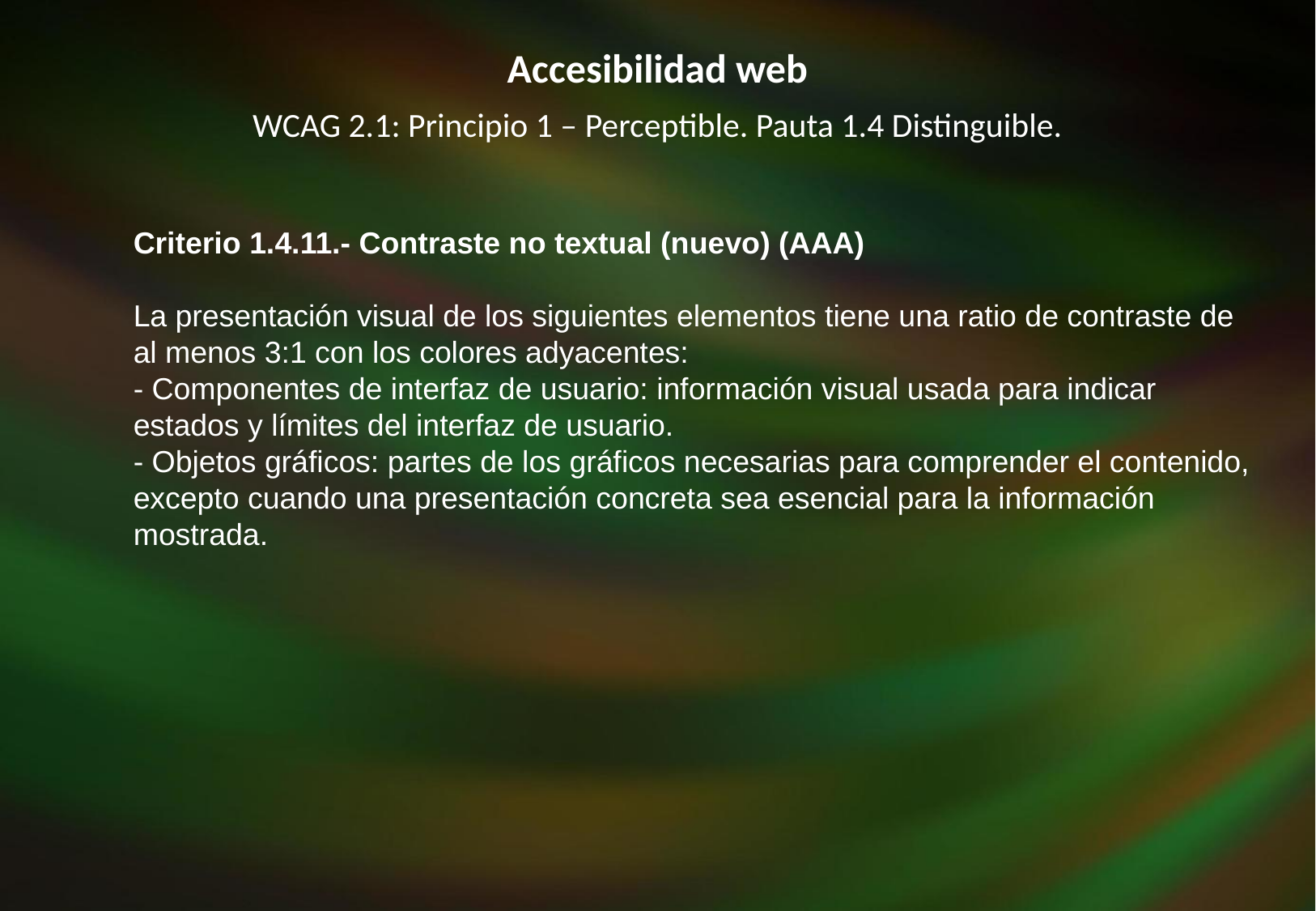

Accesibilidad web
WCAG 2.1: Principio 1 – Perceptible. Pauta 1.4 Distinguible.
Criterio 1.4.11.- Contraste no textual (nuevo) (AAA)

La presentación visual de los siguientes elementos tiene una ratio de contraste de al menos 3:1 con los colores adyacentes:
- Componentes de interfaz de usuario: información visual usada para indicar estados y límites del interfaz de usuario.
- Objetos gráficos: partes de los gráficos necesarias para comprender el contenido,
excepto cuando una presentación concreta sea esencial para la información mostrada.